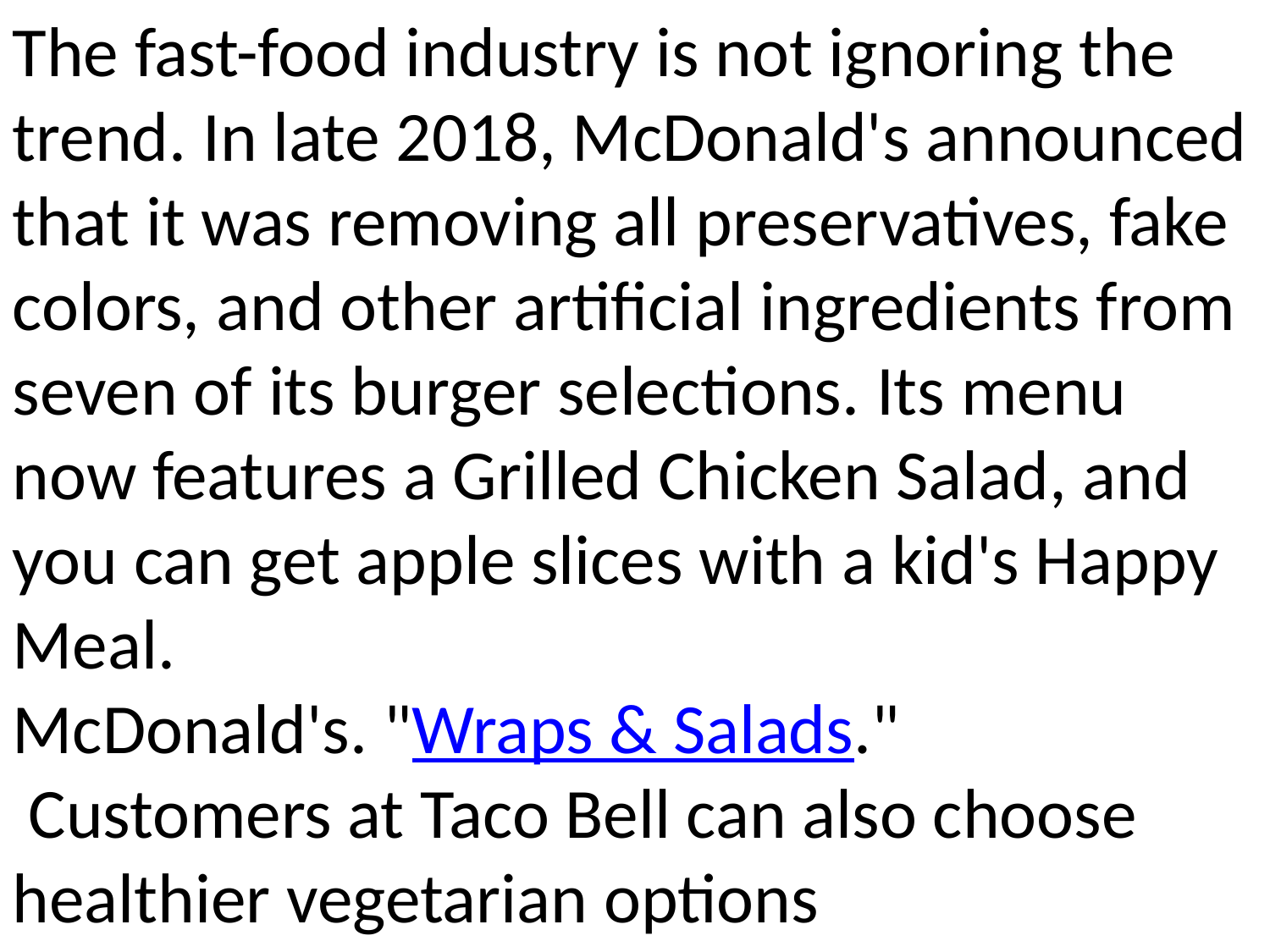

The fast-food industry is not ignoring the trend. In late 2018, McDonald's announced that it was removing all preservatives, fake colors, and other artificial ingredients from seven of its burger selections. Its menu now features a Grilled Chicken Salad, and you can get apple slices with a kid's Happy Meal.
McDonald's. "Wraps & Salads."
 Customers at Taco Bell can also choose healthier vegetarian options